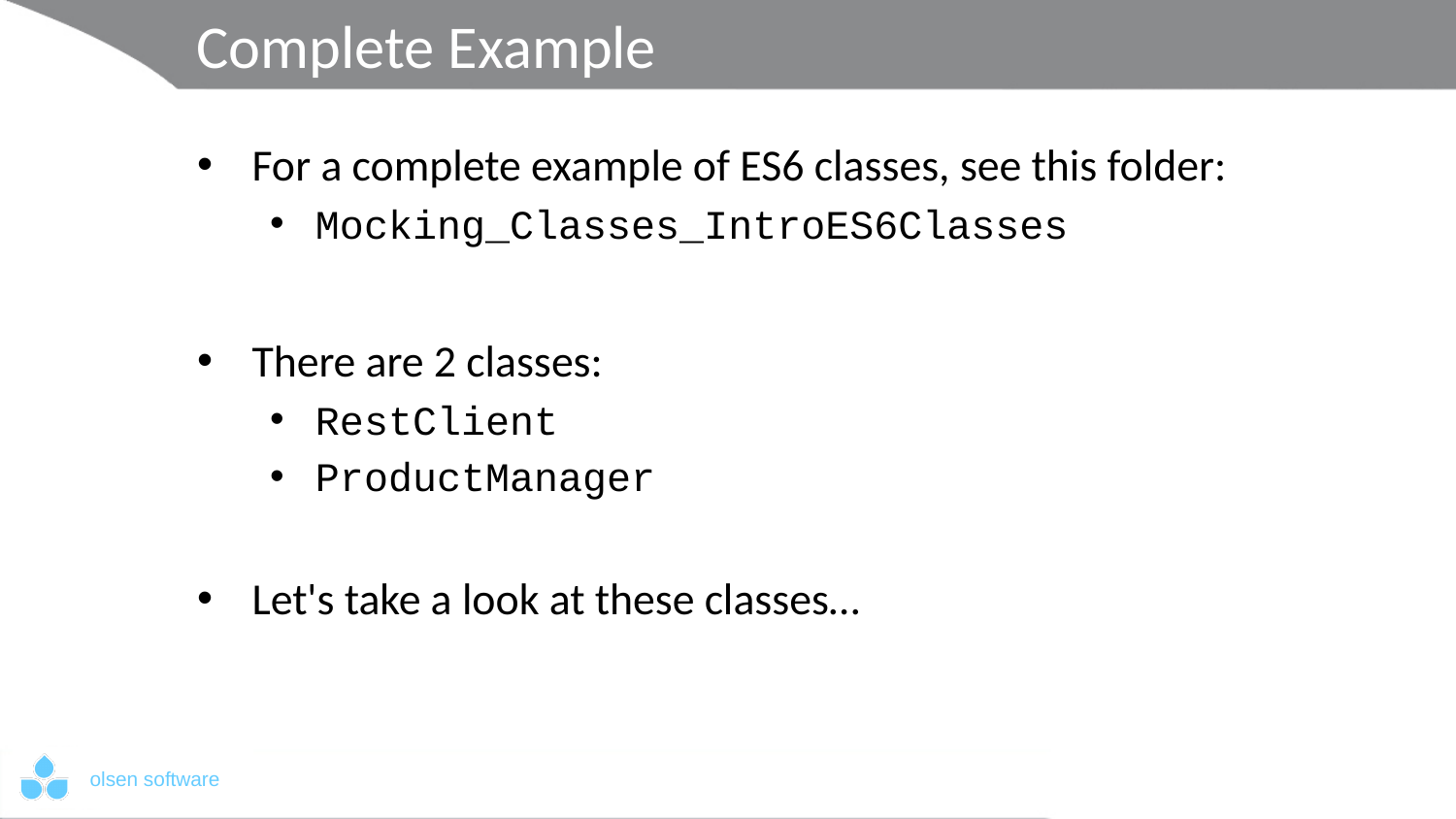

# Complete Example
For a complete example of ES6 classes, see this folder:
Mocking_Classes_IntroES6Classes

There are 2 classes:
RestClient
ProductManager

Let's take a look at these classes…